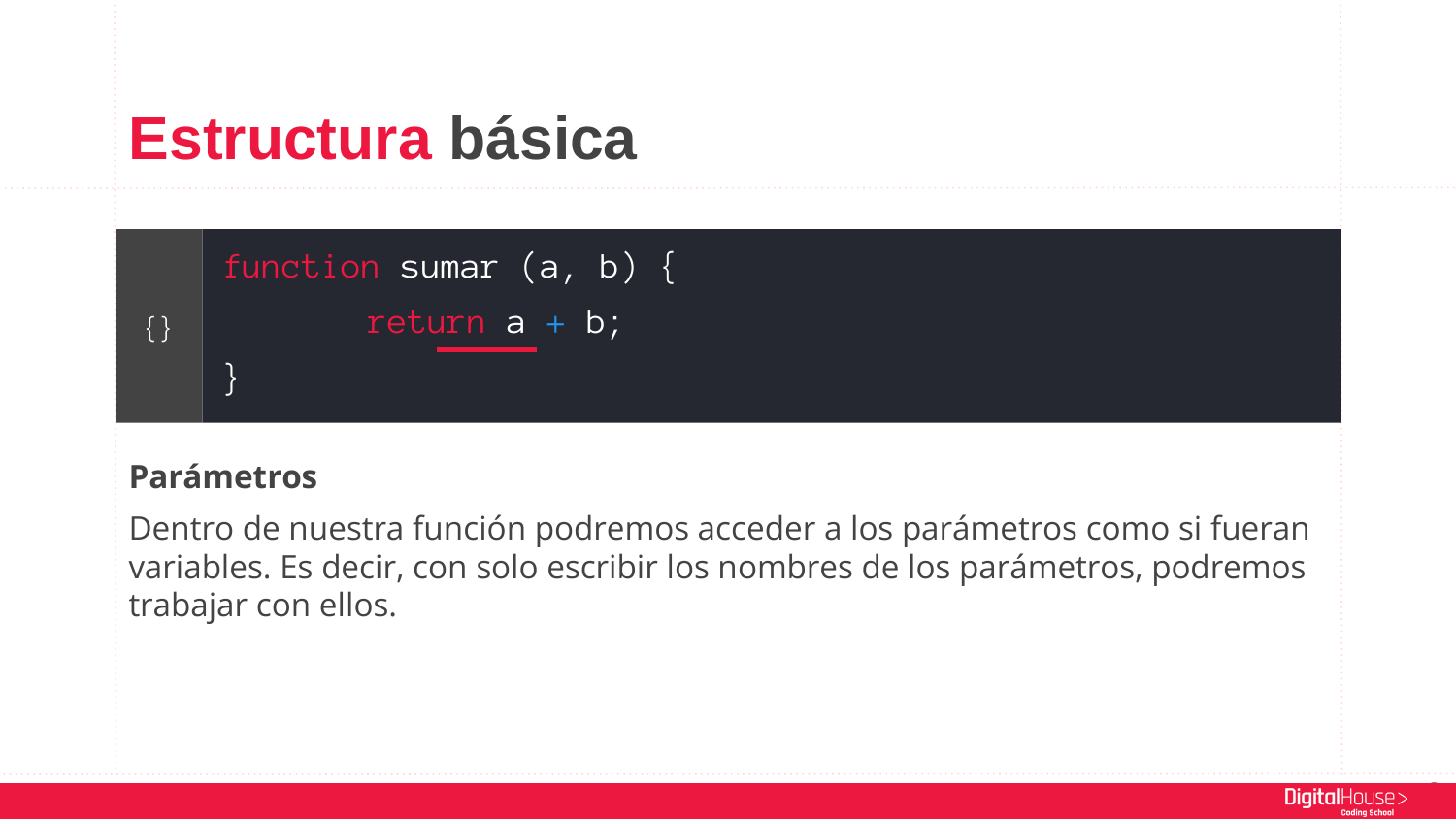

Estructura básica
function sumar (a, b) {
	return a + b;
}
{}
Parámetros
Dentro de nuestra función podremos acceder a los parámetros como si fueran variables. Es decir, con solo escribir los nombres de los parámetros, podremos trabajar con ellos.